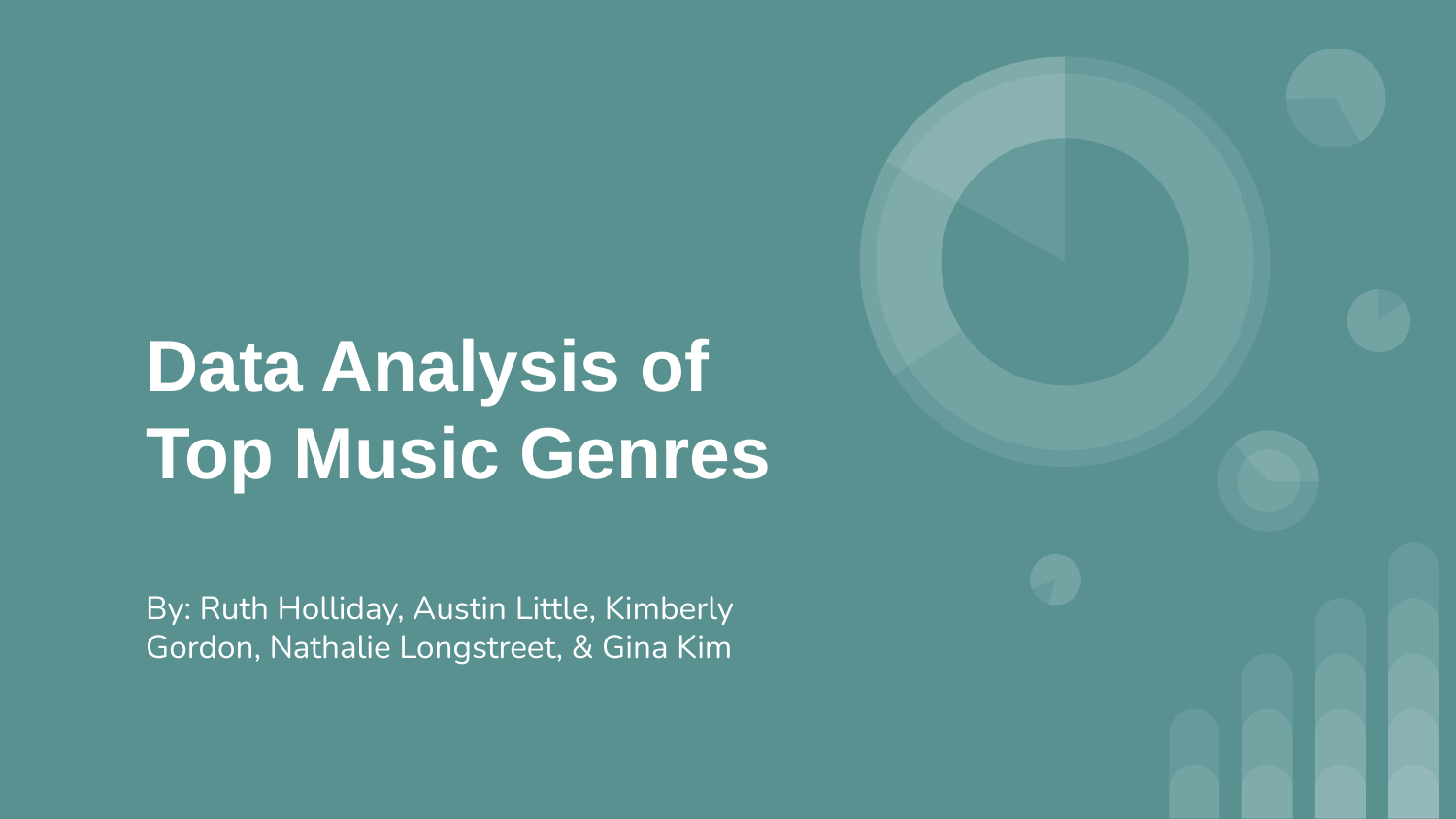

# Data Analysis of Top Music Genres
By: Ruth Holliday, Austin Little, Kimberly Gordon, Nathalie Longstreet, & Gina Kim